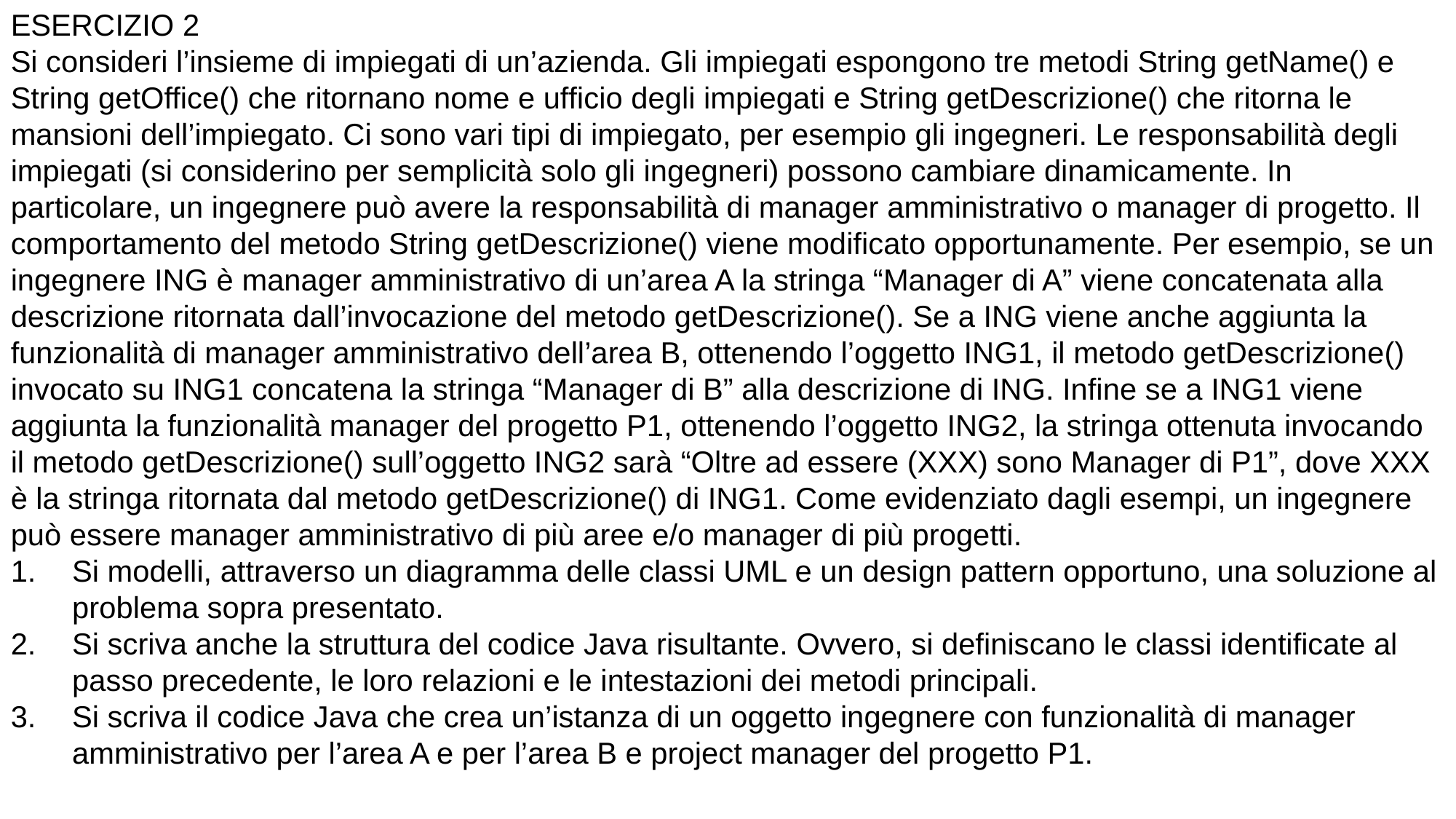

ESERCIZIO 2
Si consideri l’insieme di impiegati di un’azienda. Gli impiegati espongono tre metodi String getName() e String getOffice() che ritornano nome e ufﬁcio degli impiegati e String getDescrizione() che ritorna le mansioni dell’impiegato. Ci sono vari tipi di impiegato, per esempio gli ingegneri. Le responsabilità degli impiegati (si considerino per semplicità solo gli ingegneri) possono cambiare dinamicamente. In particolare, un ingegnere può avere la responsabilità di manager amministrativo o manager di progetto. Il comportamento del metodo String getDescrizione() viene modificato opportunamente. Per esempio, se un ingegnere ING è manager amministrativo di un’area A la stringa “Manager di A” viene concatenata alla descrizione ritornata dall’invocazione del metodo getDescrizione(). Se a ING viene anche aggiunta la funzionalità di manager amministrativo dell’area B, ottenendo l’oggetto ING1, il metodo getDescrizione() invocato su ING1 concatena la stringa “Manager di B” alla descrizione di ING. Inﬁne se a ING1 viene aggiunta la funzionalità manager del progetto P1, ottenendo l’oggetto ING2, la stringa ottenuta invocando il metodo getDescrizione() sull’oggetto ING2 sarà “Oltre ad essere (XXX) sono Manager di P1”, dove XXX è la stringa ritornata dal metodo getDescrizione() di ING1. Come evidenziato dagli esempi, un ingegnere può essere manager amministrativo di più aree e/o manager di più progetti.
Si modelli, attraverso un diagramma delle classi UML e un design pattern opportuno, una soluzione al problema sopra presentato.
Si scriva anche la struttura del codice Java risultante. Ovvero, si definiscano le classi identificate al passo precedente, le loro relazioni e le intestazioni dei metodi principali.
Si scriva il codice Java che crea un’istanza di un oggetto ingegnere con funzionalità di manager amministrativo per l’area A e per l’area B e project manager del progetto P1.